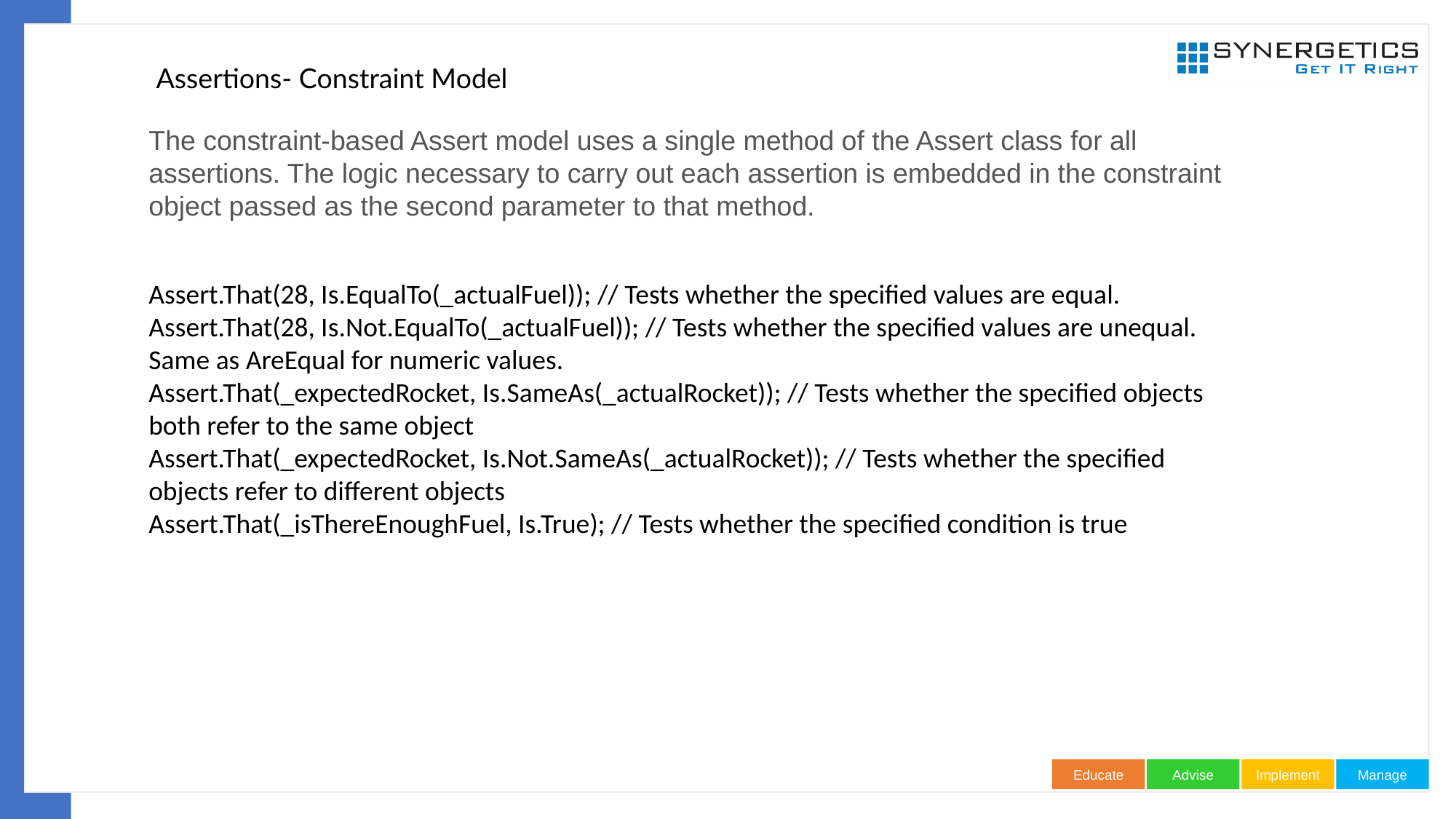

Assertions- Constraint Model
The constraint-based Assert model uses a single method of the Assert class for all assertions. The logic necessary to carry out each assertion is embedded in the constraint object passed as the second parameter to that method.
Assert.That(28, Is.EqualTo(_actualFuel)); // Tests whether the specified values are equal.
Assert.That(28, Is.Not.EqualTo(_actualFuel)); // Tests whether the specified values are unequal. Same as AreEqual for numeric values.
Assert.That(_expectedRocket, Is.SameAs(_actualRocket)); // Tests whether the specified objects both refer to the same object
Assert.That(_expectedRocket, Is.Not.SameAs(_actualRocket)); // Tests whether the specified objects refer to different objects
Assert.That(_isThereEnoughFuel, Is.True); // Tests whether the specified condition is true